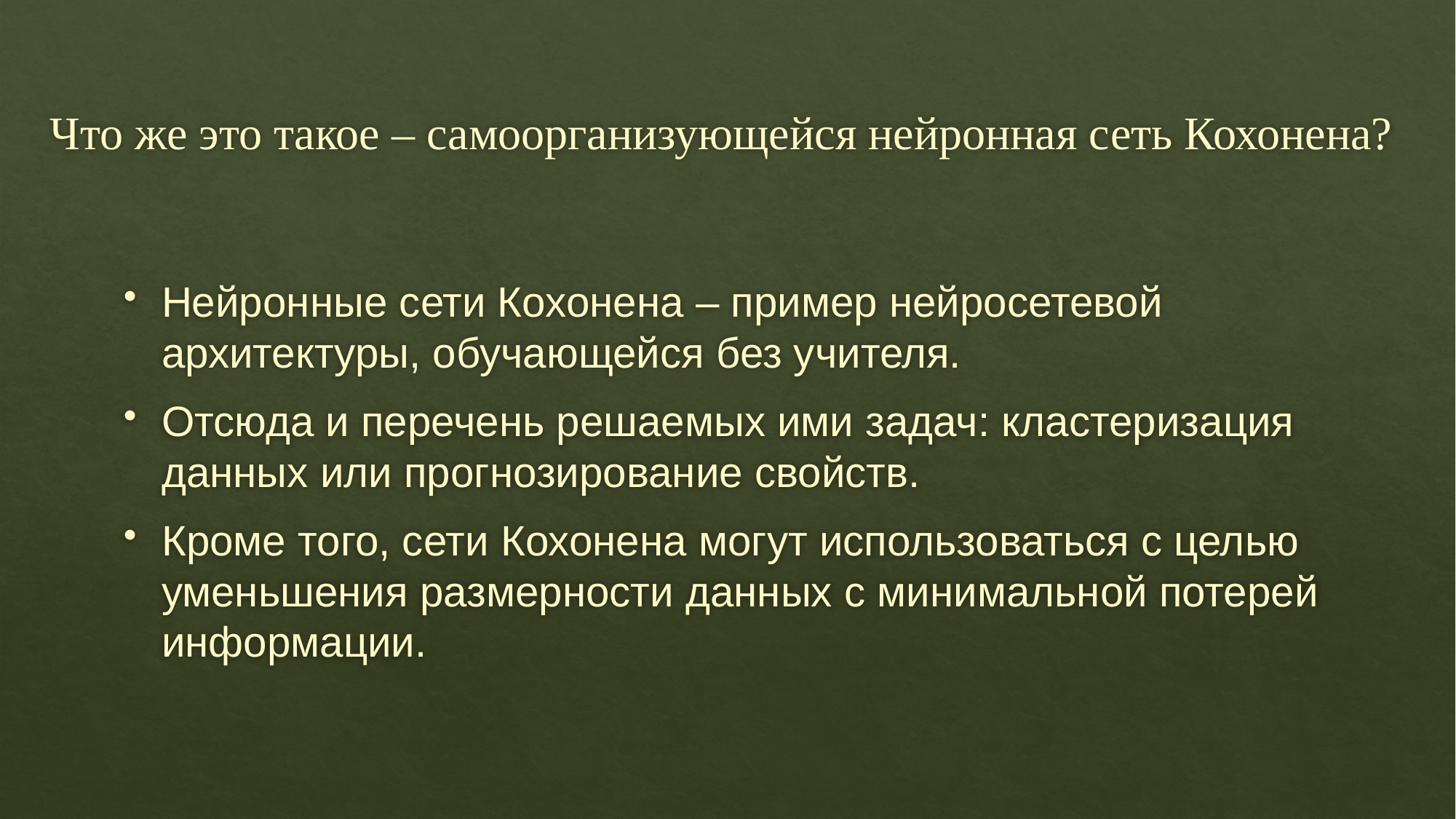

# Что же это такое – самоорганизующейся нейронная сеть Кохонена?
Нейронные сети Кохонена – пример нейросетевой архитектуры, обучающейся без учителя.
Отсюда и перечень решаемых ими задач: кластеризация данных или прогнозирование свойств.
Кроме того, сети Кохонена могут использоваться с целью уменьшения размерности данных с минимальной потерей информации.